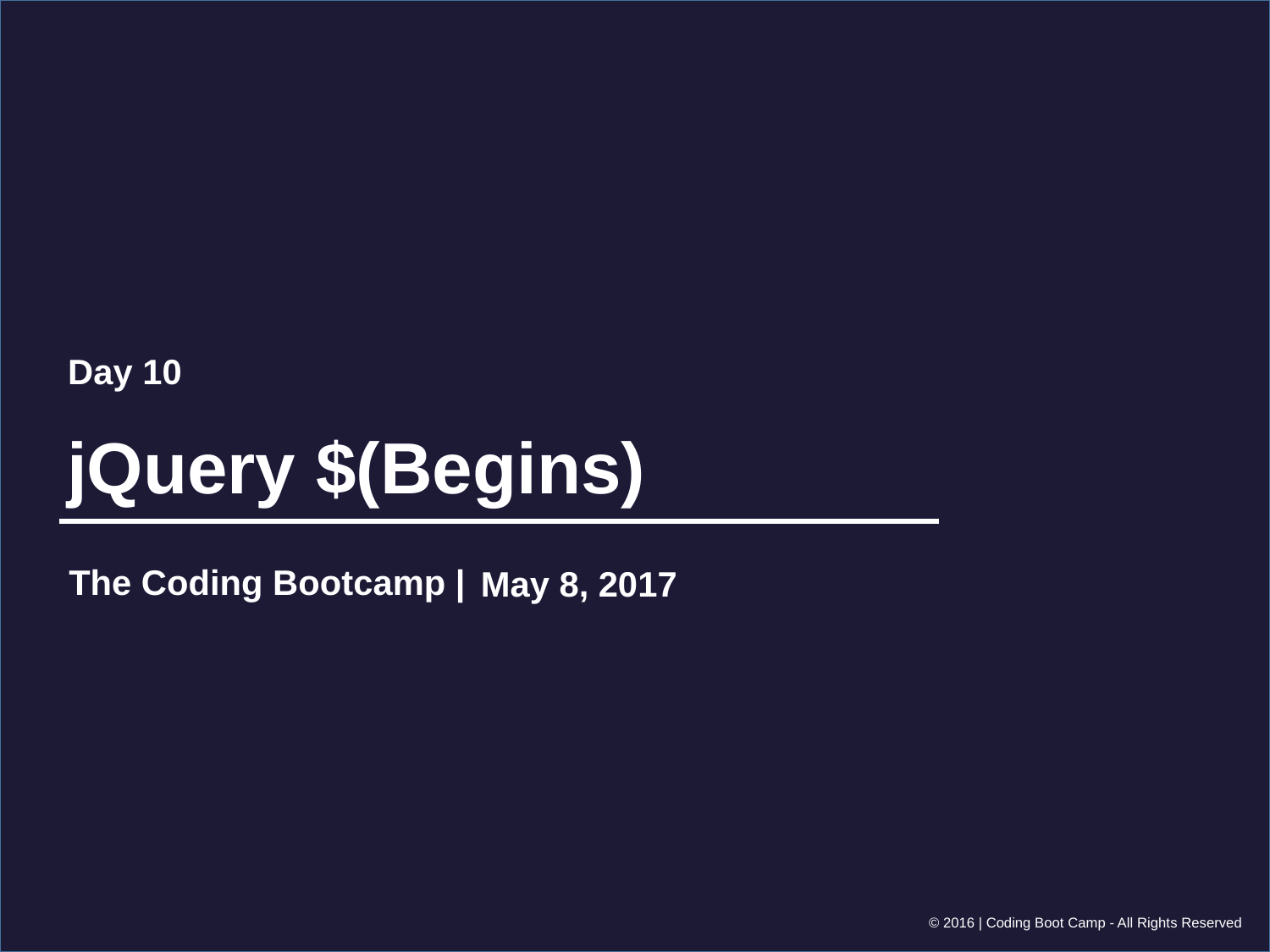

Day 10
# jQuery $(Begins)
May 8, 2017